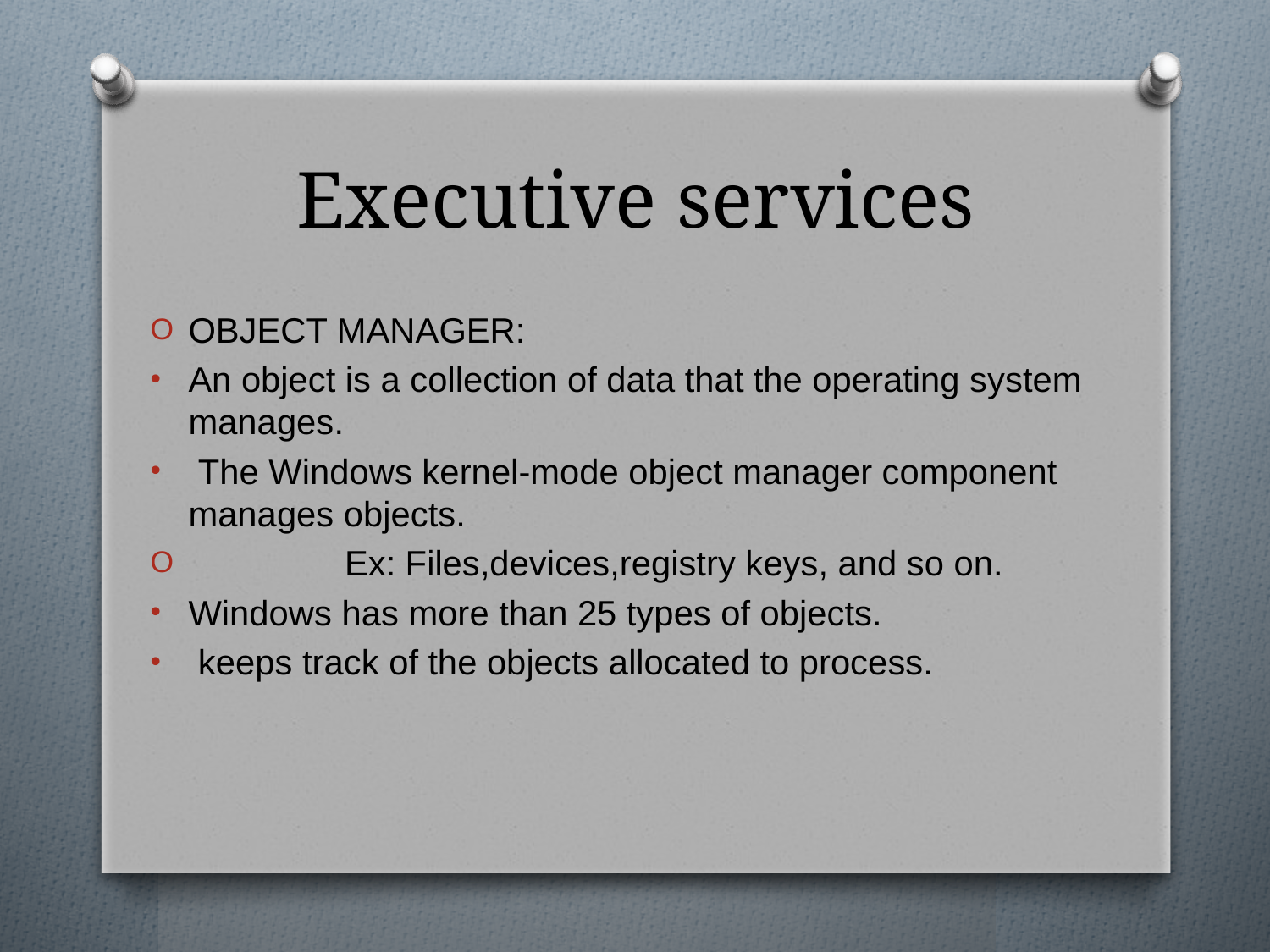

# Executive services

OBJECT MANAGER:
An object is a collection of data that the operating system manages.
 The Windows kernel-mode object manager component manages objects.
	   Ex: Files,devices,registry keys, and so on.
Windows has more than 25 types of objects.
 keeps track of the objects allocated to process.